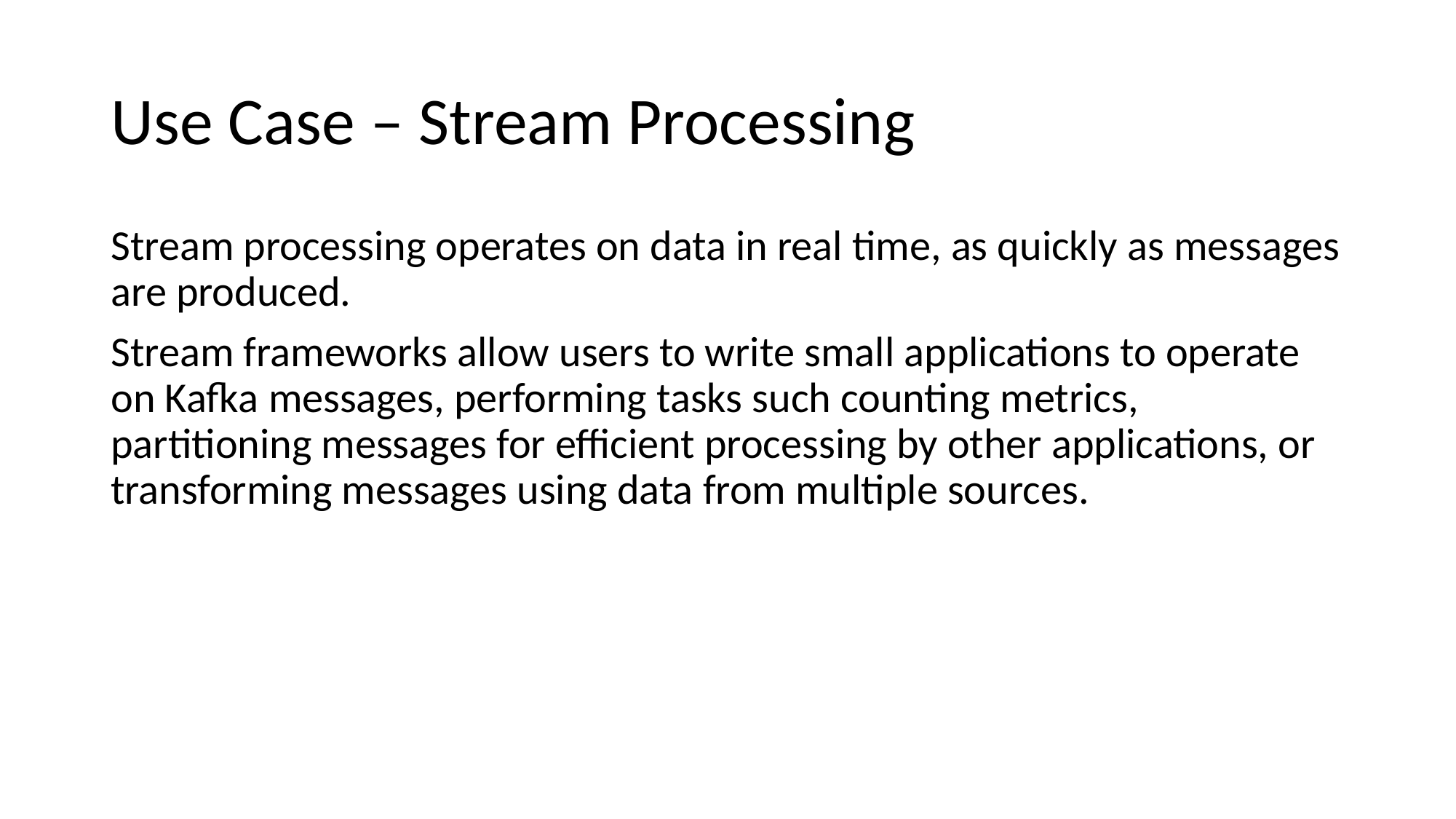

# Use Case – Stream Processing
Stream processing operates on data in real time, as quickly as messages are produced.
Stream frameworks allow users to write small applications to operate on Kafka messages, performing tasks such counting metrics, partitioning messages for efficient processing by other applications, or transforming messages using data from multiple sources.